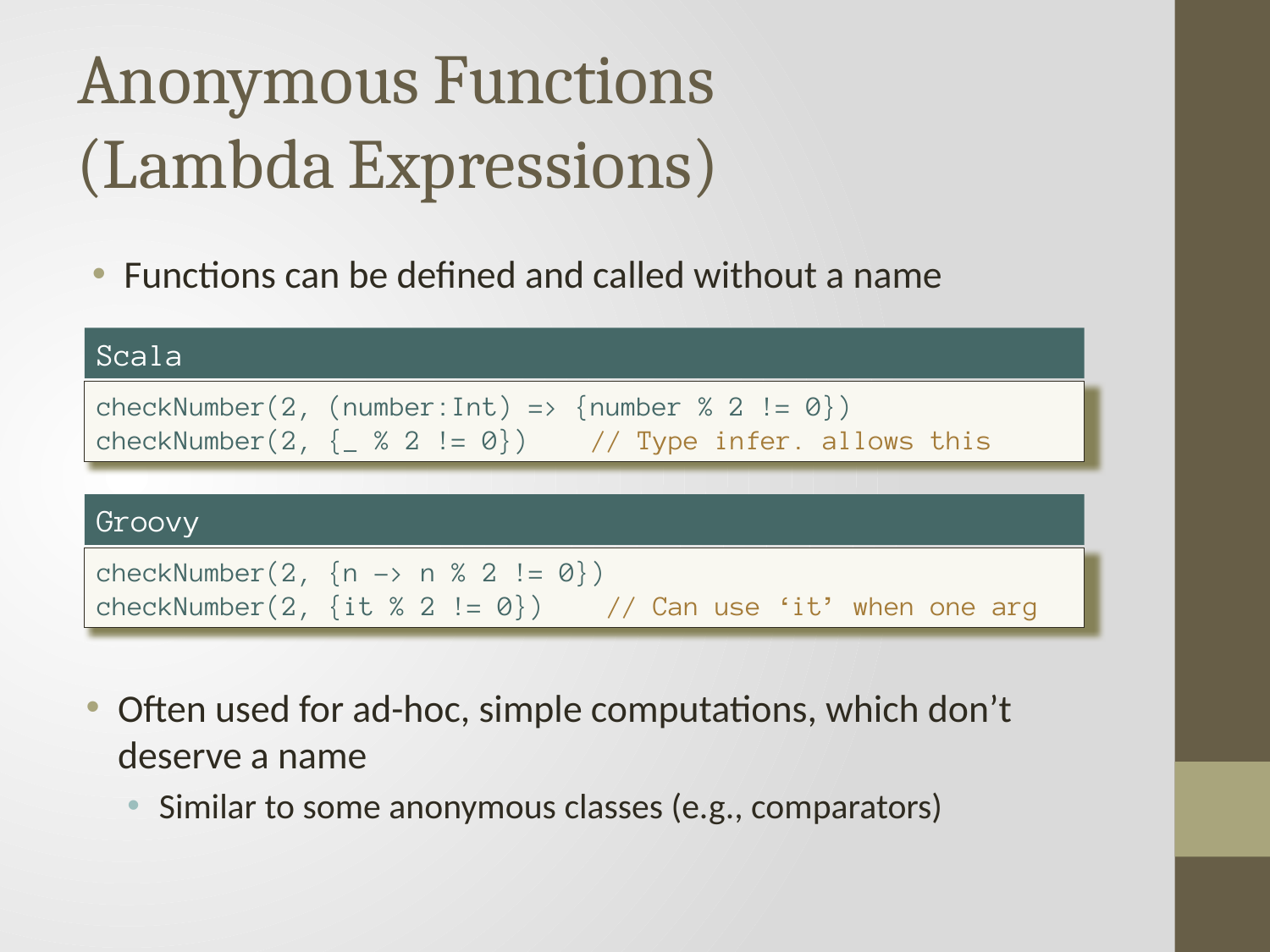

# Anonymous Functions (Lambda Expressions)
Functions can be defined and called without a name

Scala
checkNumber(2, (number:Int) => {number % 2 != 0})
checkNumber(2, {_ % 2 != 0})    // Type infer. allows this
Groovy
checkNumber(2, {n -> n % 2 != 0})
checkNumber(2, {it % 2 != 0})    // Can use ‘it’ when one arg
Often used for ad-hoc, simple computations, which don’t deserve a name
Similar to some anonymous classes (e.g., comparators)